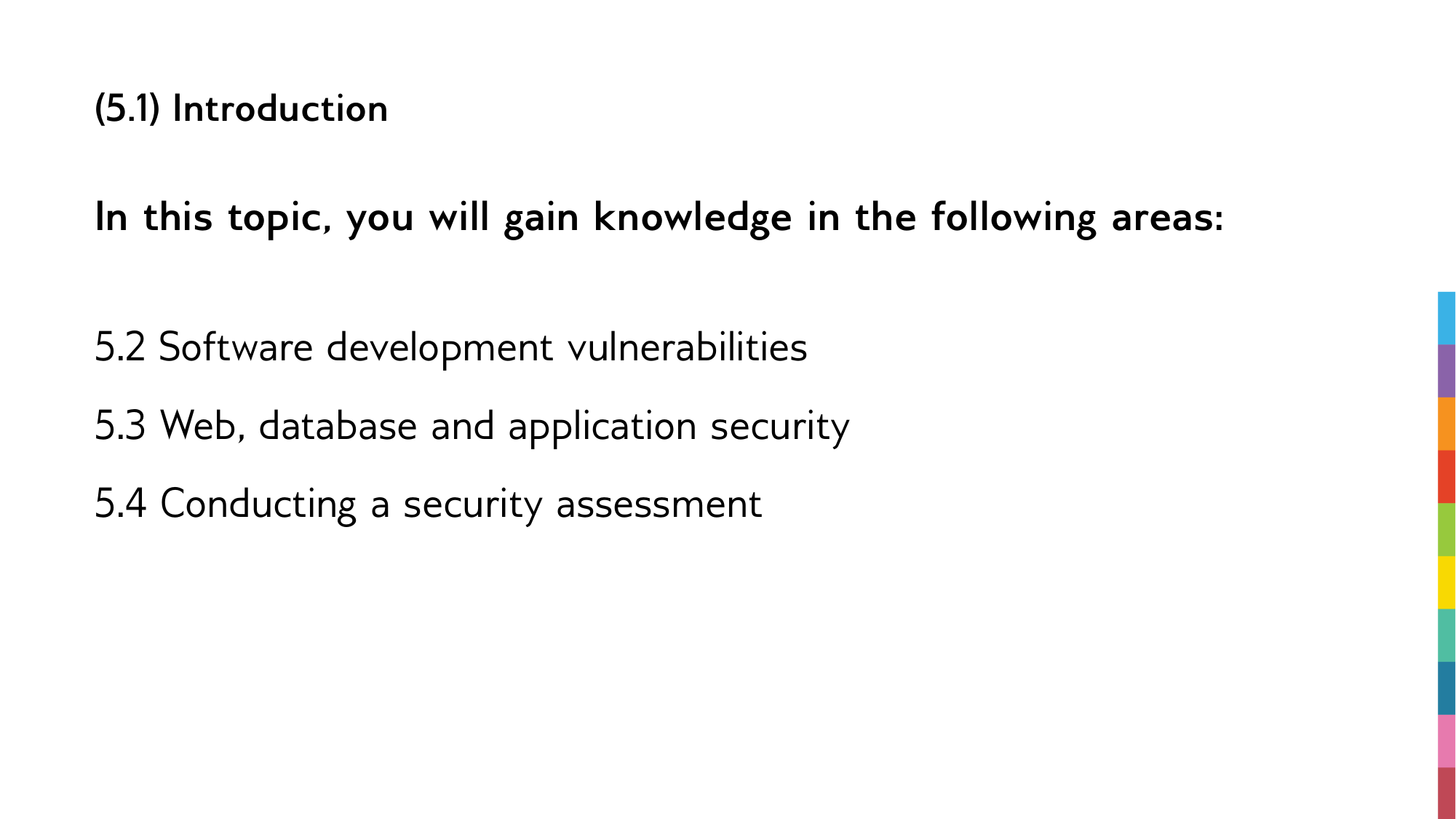

# (5.1) Introduction
In this topic, you will gain knowledge in the following areas:

5.2 Software development vulnerabilities
5.3 Web, database and application security
5.4 Conducting a security assessment